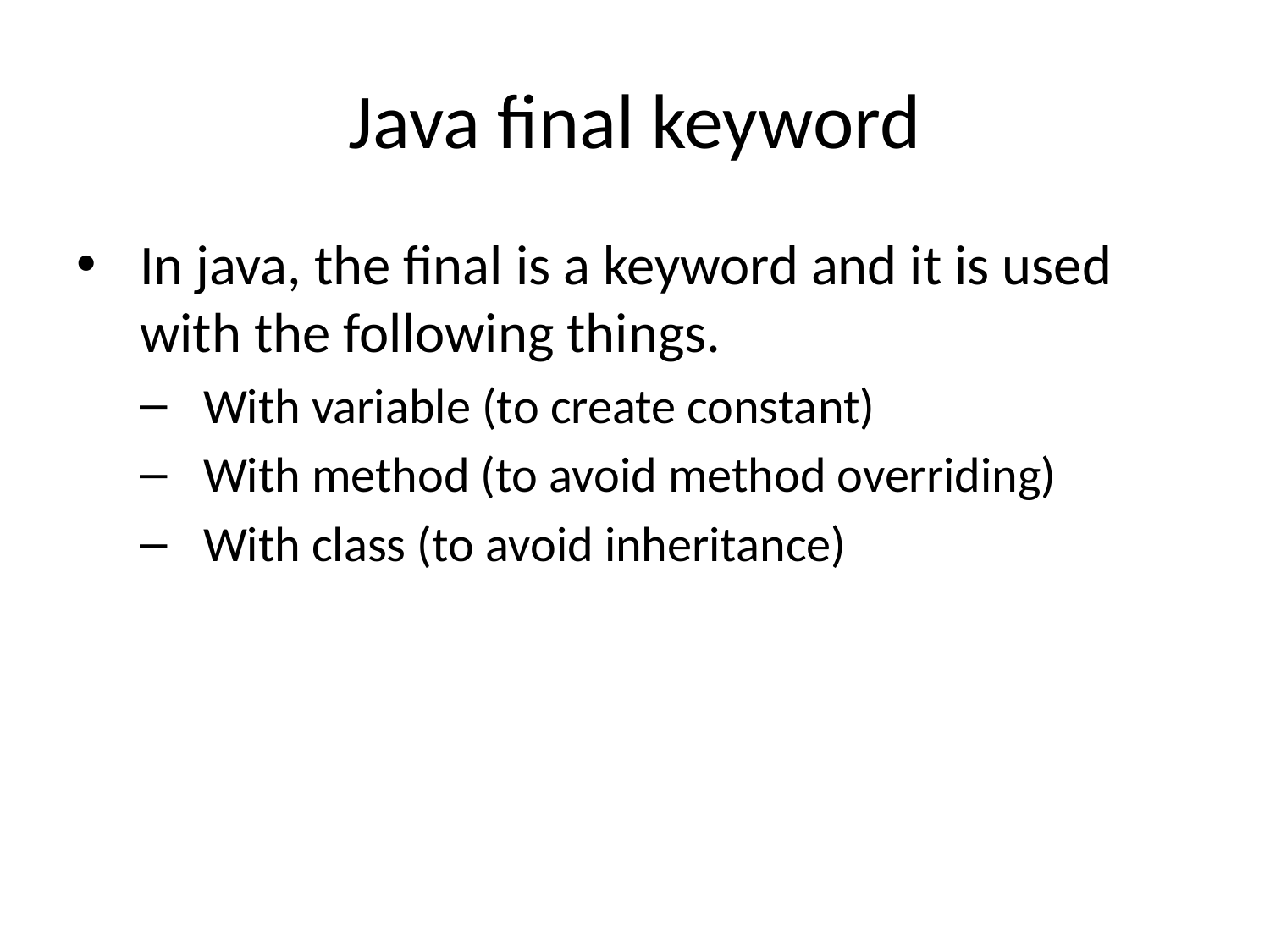

# Java final keyword
In java, the final is a keyword and it is used with the following things.
With variable (to create constant)
With method (to avoid method overriding)
With class (to avoid inheritance)